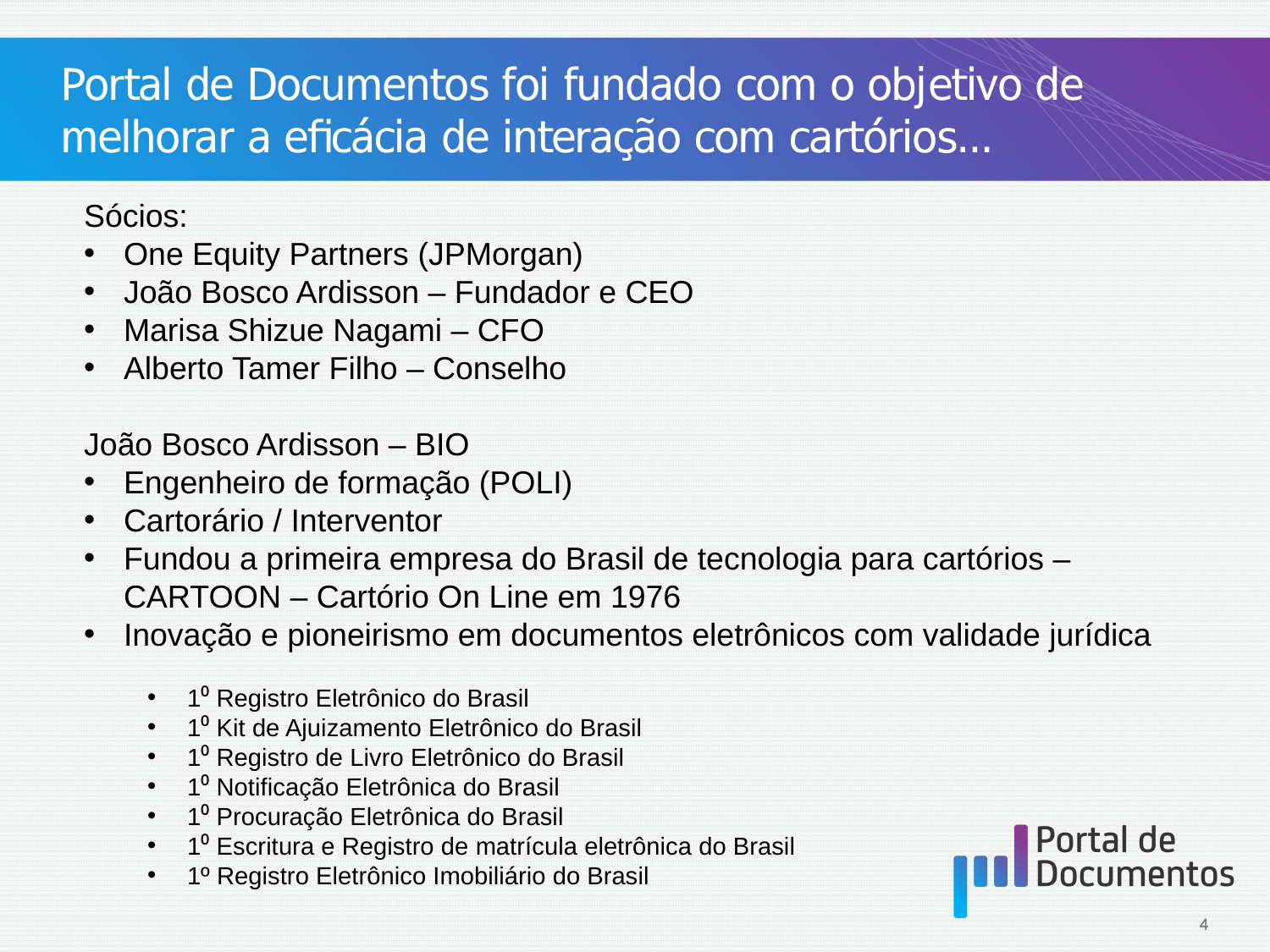

# Portal de Documentos foi fundado com o objetivo de melhorar a eficácia de interação com cartórios…
Sócios:
One Equity Partners (JPMorgan)
João Bosco Ardisson – Fundador e CEO
Marisa Shizue Nagami – CFO
Alberto Tamer Filho – Conselho

João Bosco Ardisson – BIO
Engenheiro de formação (POLI)
Cartorário / Interventor
Fundou a primeira empresa do Brasil de tecnologia para cartórios – CARTOON – Cartório On Line em 1976
Inovação e pioneirismo em documentos eletrônicos com validade jurídica

1⁰ Registro Eletrônico do Brasil
1⁰ Kit de Ajuizamento Eletrônico do Brasil
1⁰ Registro de Livro Eletrônico do Brasil
1⁰ Notificação Eletrônica do Brasil
1⁰ Procuração Eletrônica do Brasil
1⁰ Escritura e Registro de matrícula eletrônica do Brasil
1º Registro Eletrônico Imobiliário do Brasil